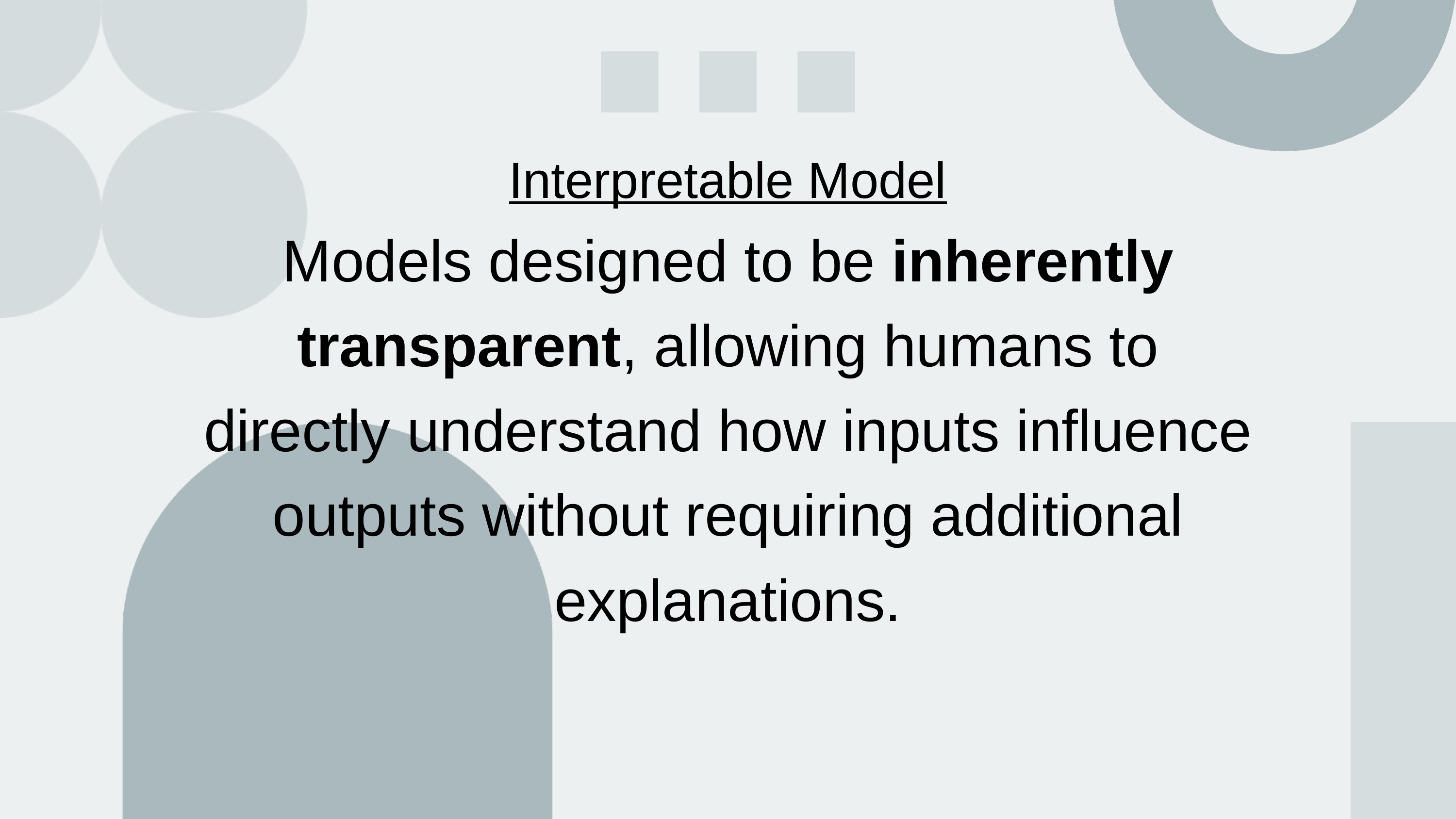

Interpretable Model
Models designed to be inherently transparent, allowing humans to directly understand how inputs influence outputs without requiring additional explanations.